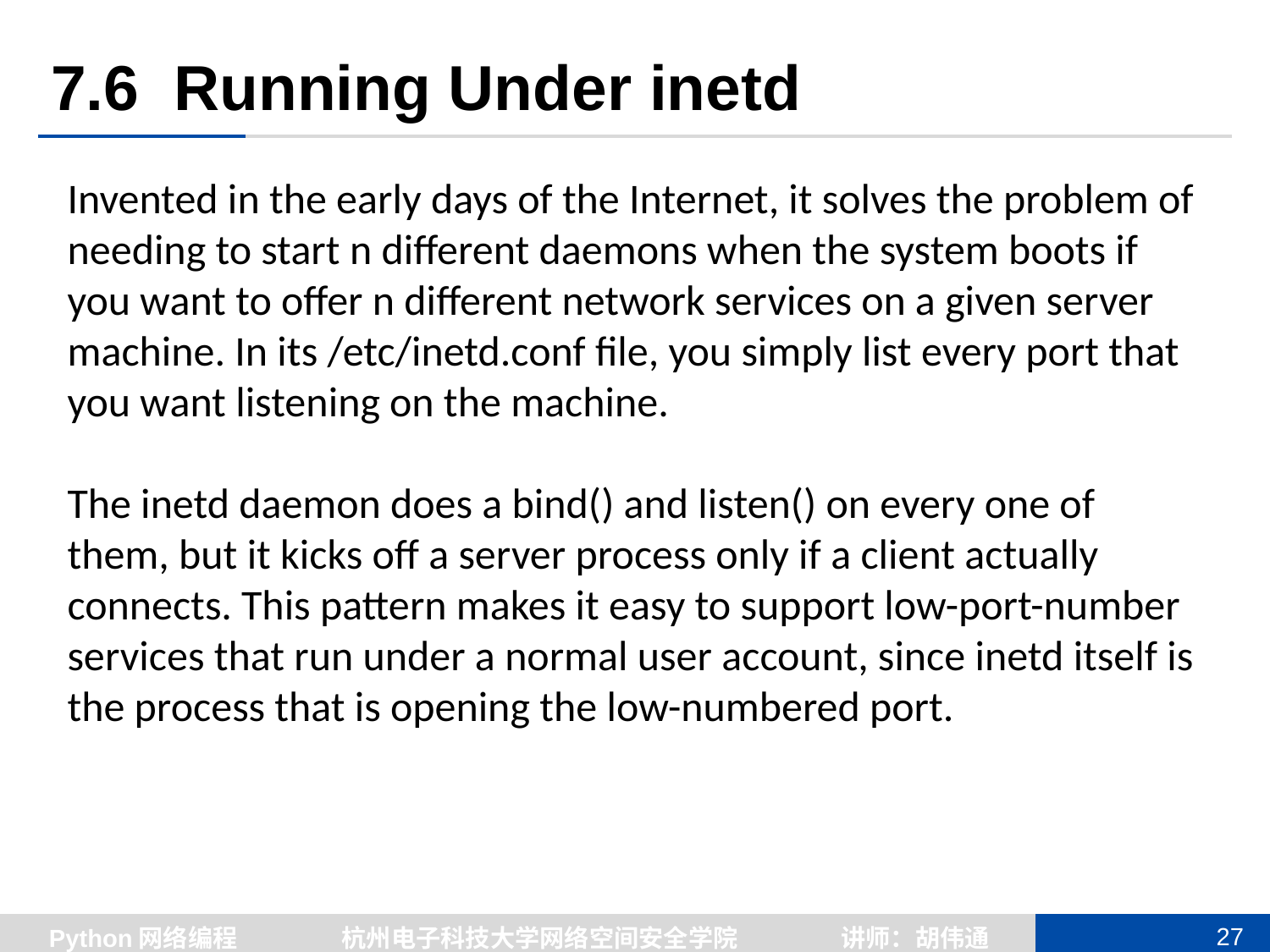

# 7.6  Running Under inetd
Invented in the early days of the Internet, it solves the problem of needing to start n different daemons when the system boots if you want to offer n different network services on a given server machine. In its /etc/inetd.conf file, you simply list every port that you want listening on the machine.

The inetd daemon does a bind() and listen() on every one of them, but it kicks off a server process only if a client actually connects. This pattern makes it easy to support low-port-number services that run under a normal user account, since inetd itself is the process that is opening the low-numbered port.